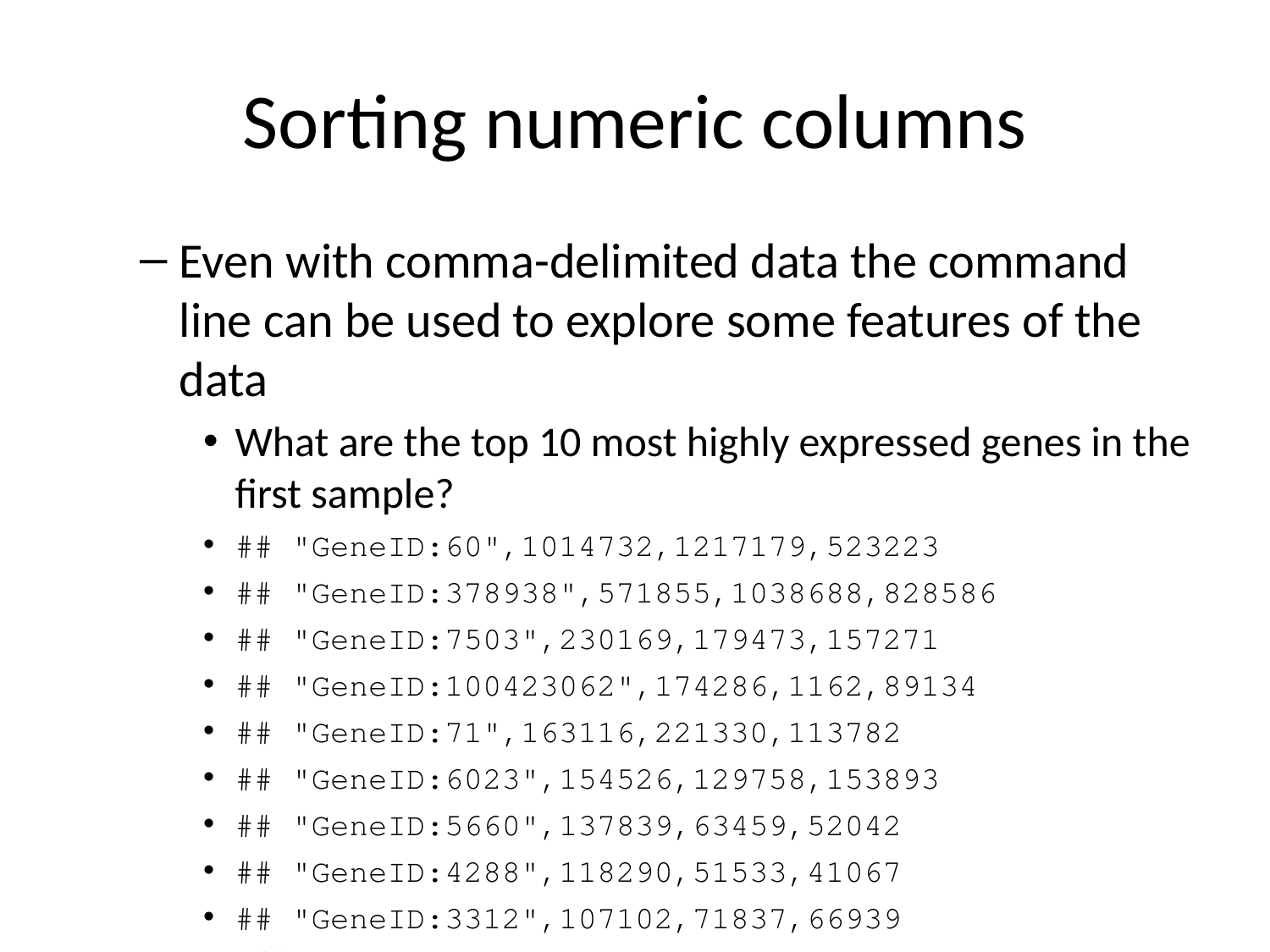

# Sorting numeric columns
Even with comma-delimited data the command line can be used to explore some features of the data
What are the top 10 most highly expressed genes in the first sample?
## "GeneID:60",1014732,1217179,523223
## "GeneID:378938",571855,1038688,828586
## "GeneID:7503",230169,179473,157271
## "GeneID:100423062",174286,1162,89134
## "GeneID:71",163116,221330,113782
## "GeneID:6023",154526,129758,153893
## "GeneID:5660",137839,63459,52042
## "GeneID:4288",118290,51533,41067
## "GeneID:3312",107102,71837,66939
## "GeneID:26986",103718,67184,56782